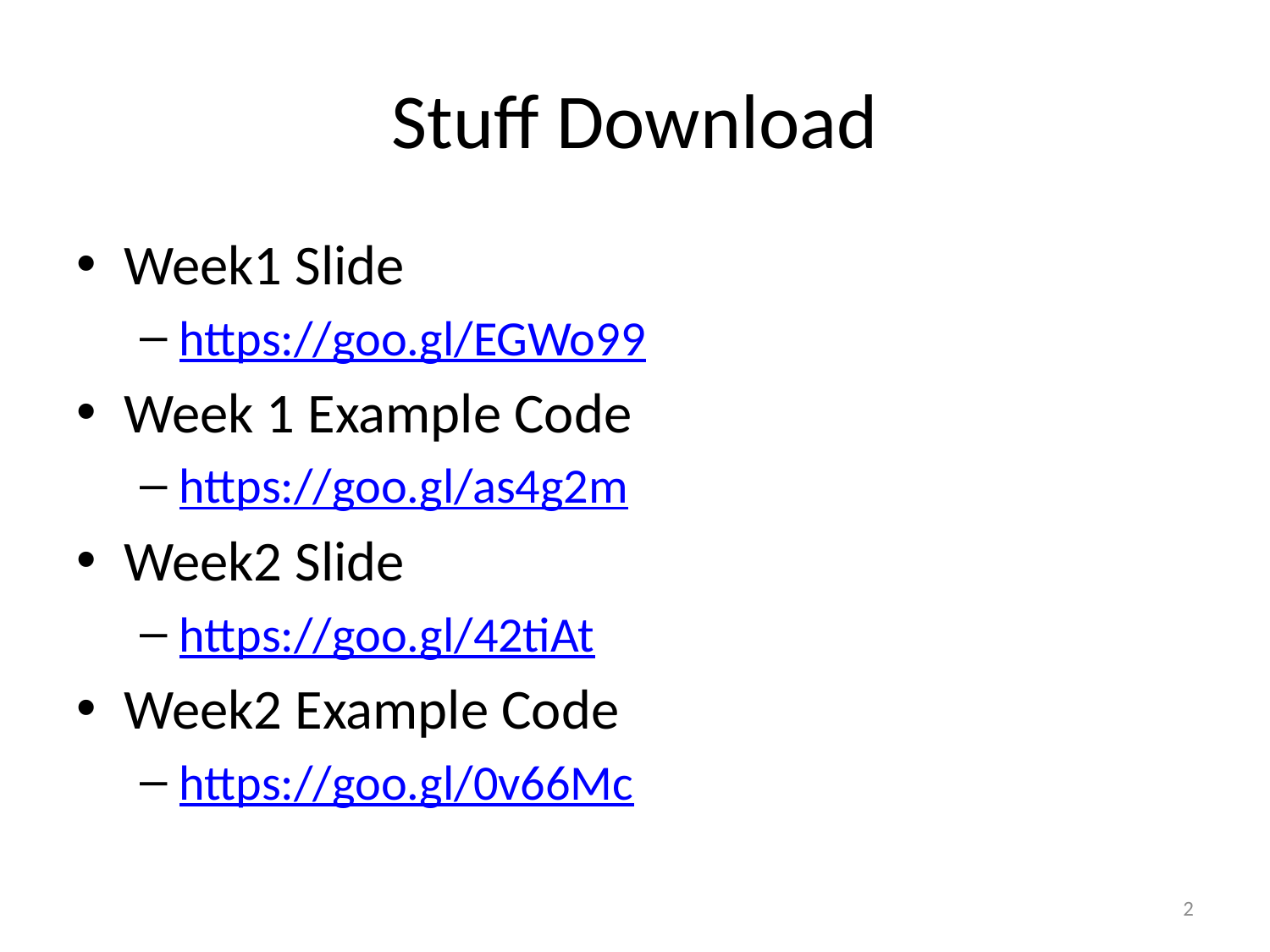

# Stuff Download
Week1 Slide
https://goo.gl/EGWo99
Week 1 Example Code
https://goo.gl/as4g2m
Week2 Slide
https://goo.gl/42tiAt
Week2 Example Code
https://goo.gl/0v66Mc

2